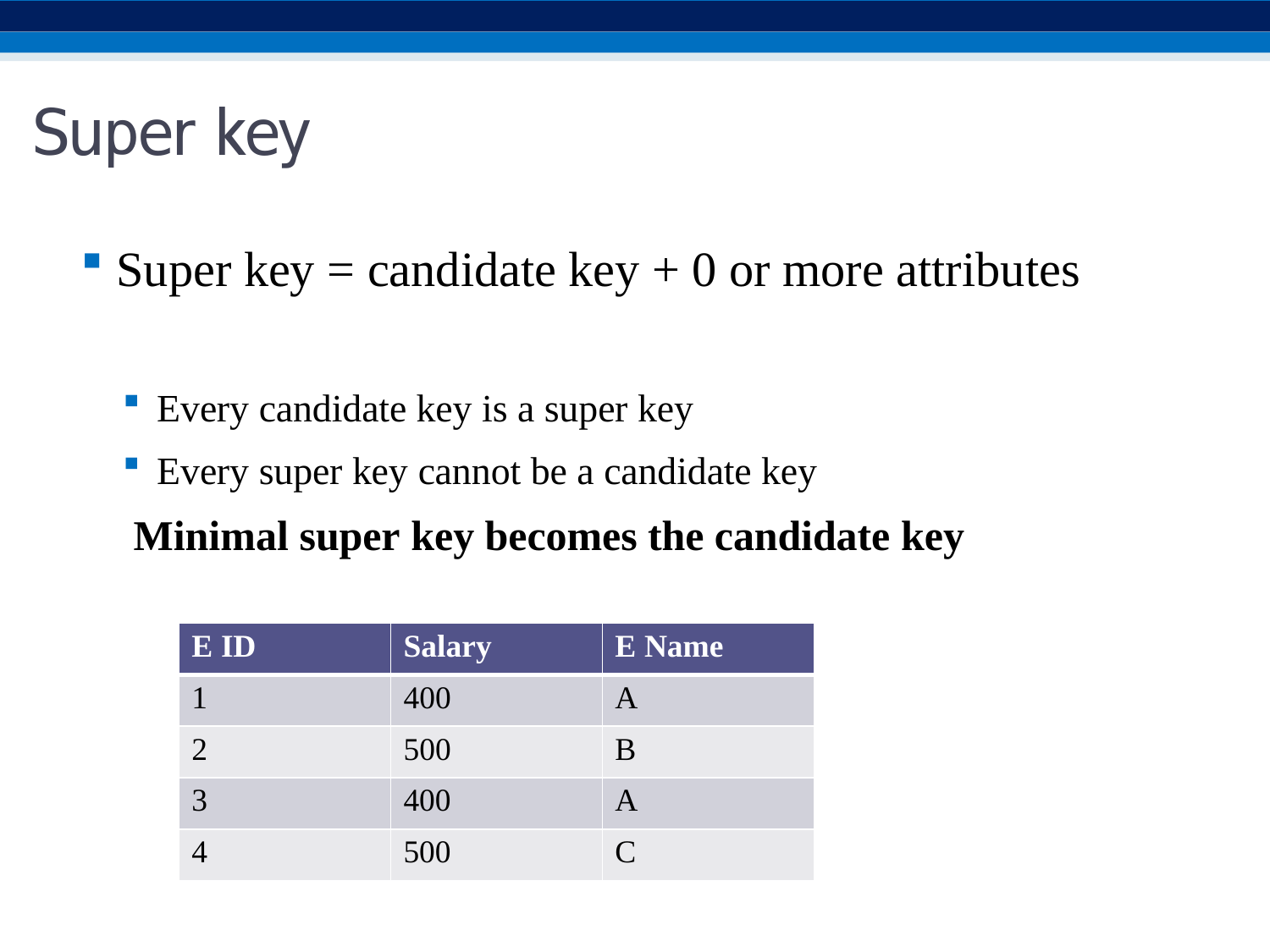

# Super key
Super key = candidate key + 0 or more attributes

Every candidate key is a super key
Every super key cannot be a candidate key
Minimal super key becomes the candidate key
| E ID | Salary | E Name |
| --- | --- | --- |
| 1 | 400 | A |
| 2 | 500 | B |
| 3 | 400 | A |
| 4 | 500 | C |